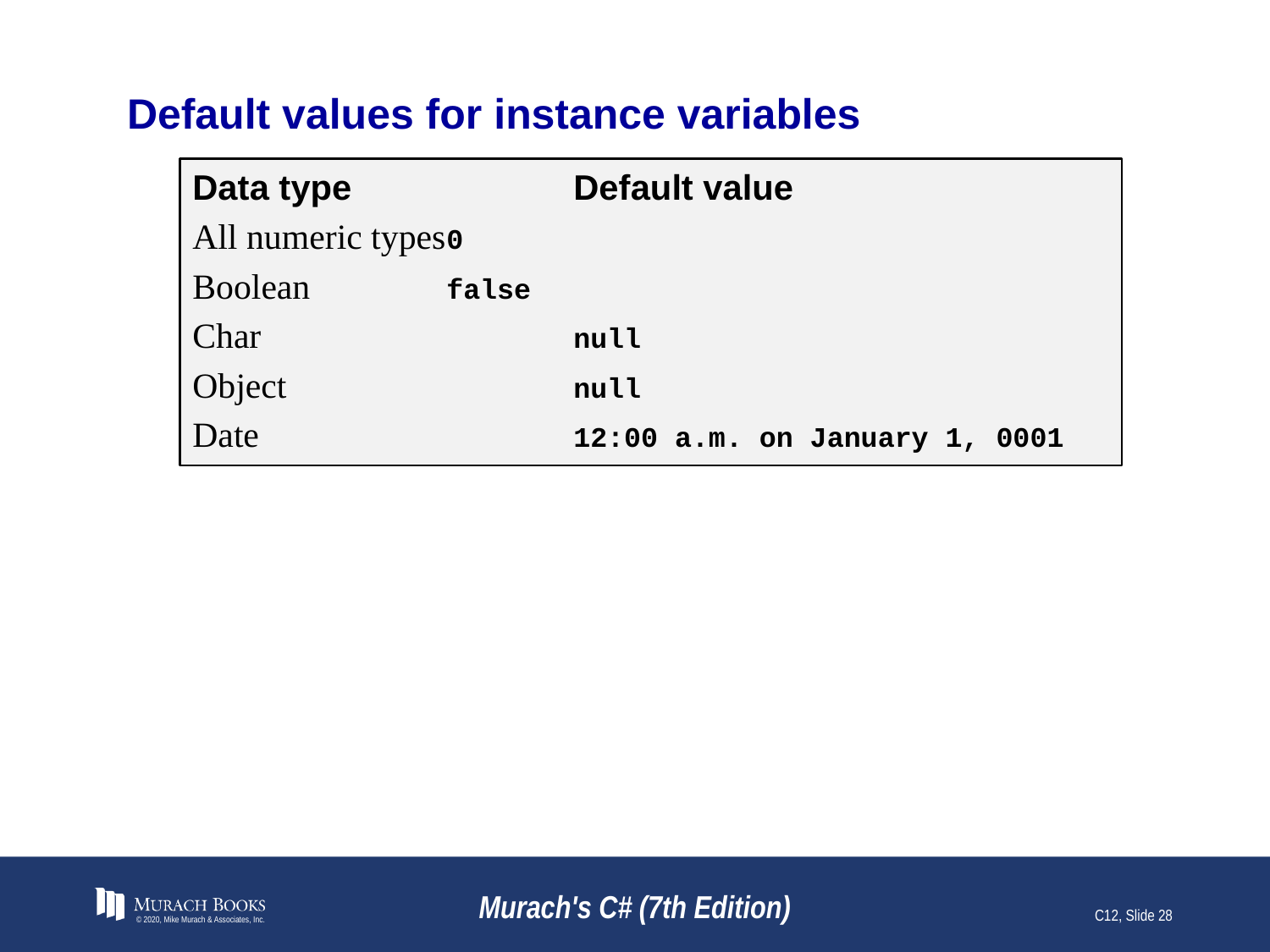

# Default values for instance variables
Data type		Default value
All numeric types	0
Boolean		false
Char			null
Object			null
Date			12:00 a.m. on January 1, 0001

© 2020, Mike Murach & Associates, Inc.
Murach's C# (7th Edition)

C12, Slide 28